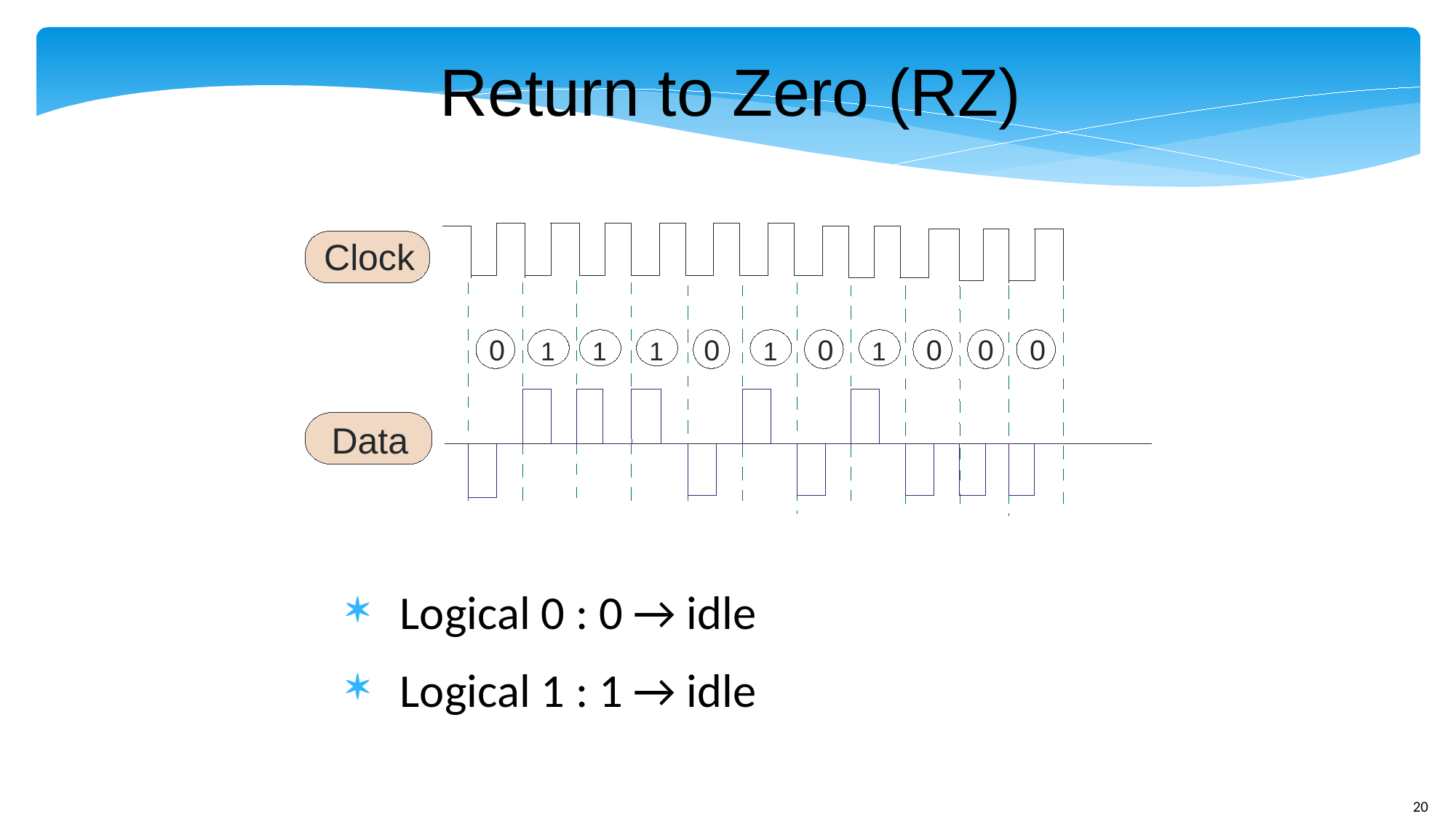

# Return to Zero (RZ)

Clock

0
0
0
0
0
0

1
1
1
1
1

Data

Logical 0 : 0 → idle
Logical 1 : 1 → idle